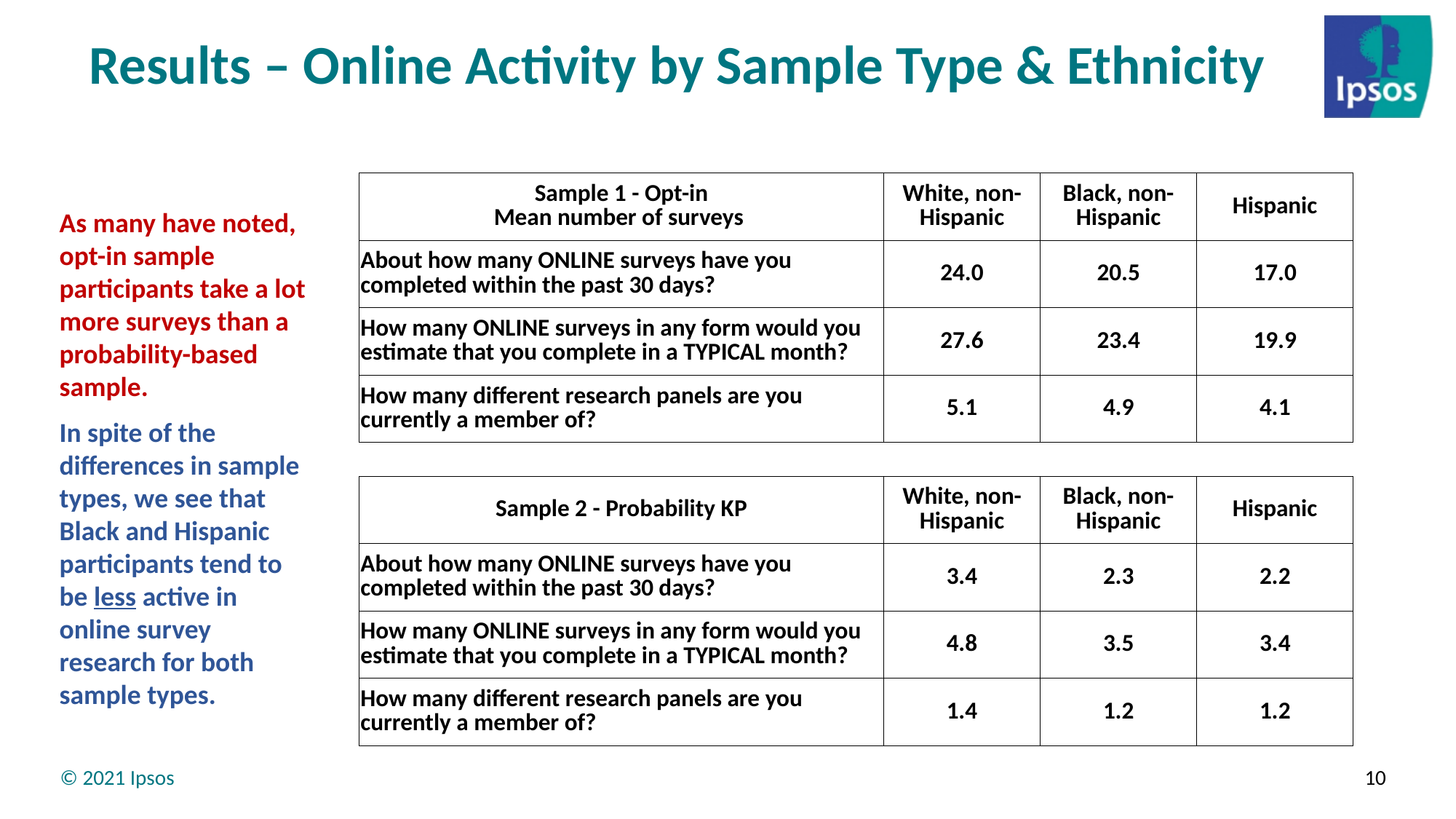

# Results – Online Activity by Sample Type & Ethnicity
| Sample 1 - Opt-in Mean number of surveys | White, non-Hispanic | Black, non-Hispanic | Hispanic |
| --- | --- | --- | --- |
| About how many ONLINE surveys have you completed within the past 30 days? | 24.0 | 20.5 | 17.0 |
| How many ONLINE surveys in any form would you estimate that you complete in a TYPICAL month? | 27.6 | 23.4 | 19.9 |
| How many different research panels are you currently a member of? | 5.1 | 4.9 | 4.1 |
|  |  |  |  |
| Sample 2 - Probability KP | White, non-Hispanic | Black, non-Hispanic | Hispanic |
| About how many ONLINE surveys have you completed within the past 30 days? | 3.4 | 2.3 | 2.2 |
| How many ONLINE surveys in any form would you estimate that you complete in a TYPICAL month? | 4.8 | 3.5 | 3.4 |
| How many different research panels are you currently a member of? | 1.4 | 1.2 | 1.2 |
As many have noted, opt-in sample participants take a lot more surveys than a probability-based sample.
In spite of the differences in sample types, we see that Black and Hispanic participants tend to be less active in online survey research for both sample types.